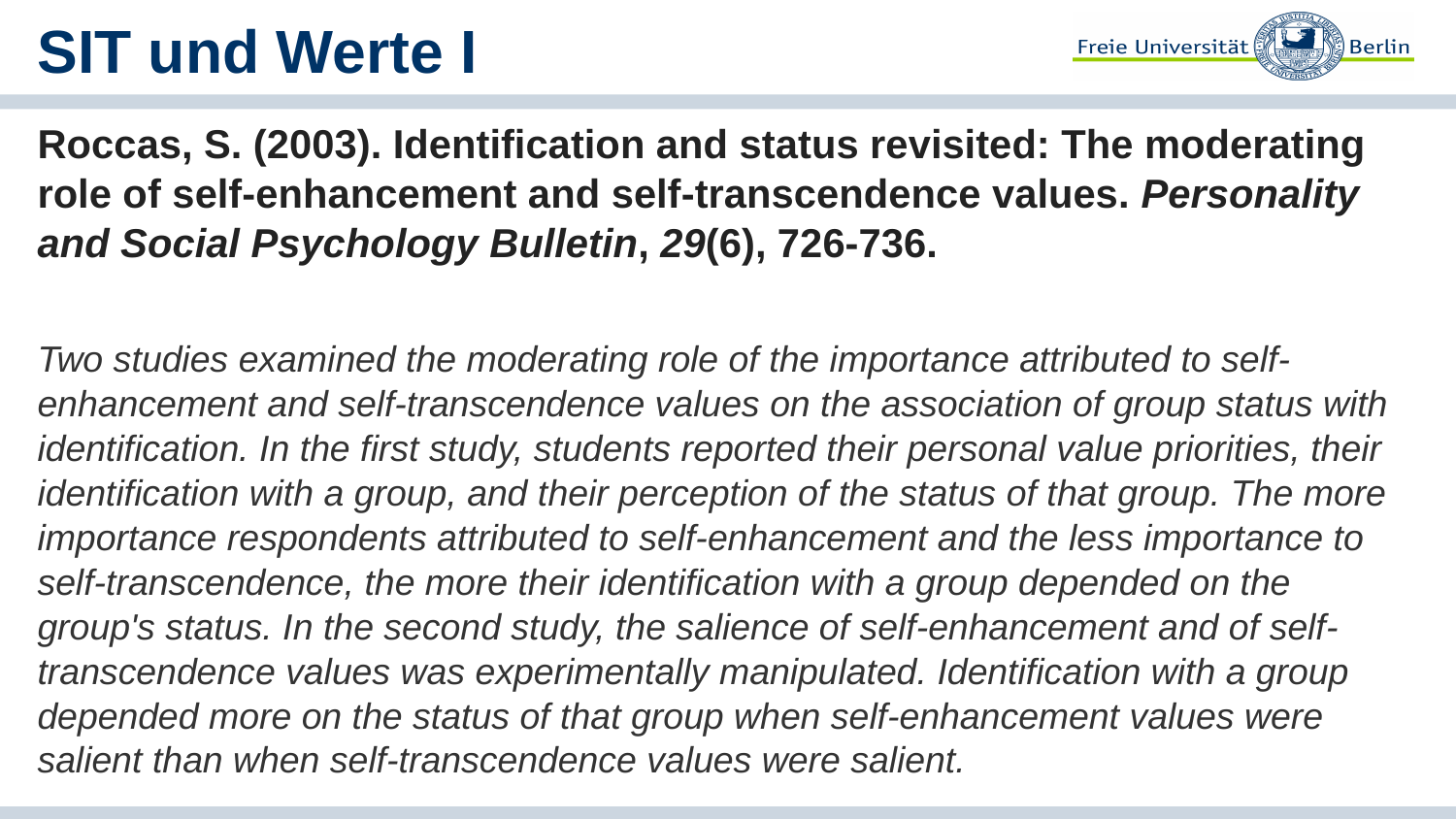

# SIT und Werte I
Roccas, S. (2003). Identification and status revisited: The moderating role of self-enhancement and self-transcendence values. Personality and Social Psychology Bulletin, 29(6), 726-736.

Two studies examined the moderating role of the importance attributed to self-enhancement and self-transcendence values on the association of group status with identification. In the first study, students reported their personal value priorities, their identification with a group, and their perception of the status of that group. The more importance respondents attributed to self-enhancement and the less importance to self-transcendence, the more their identification with a group depended on the group's status. In the second study, the salience of self-enhancement and of self-transcendence values was experimentally manipulated. Identification with a group depended more on the status of that group when self-enhancement values were salient than when self-transcendence values were salient.